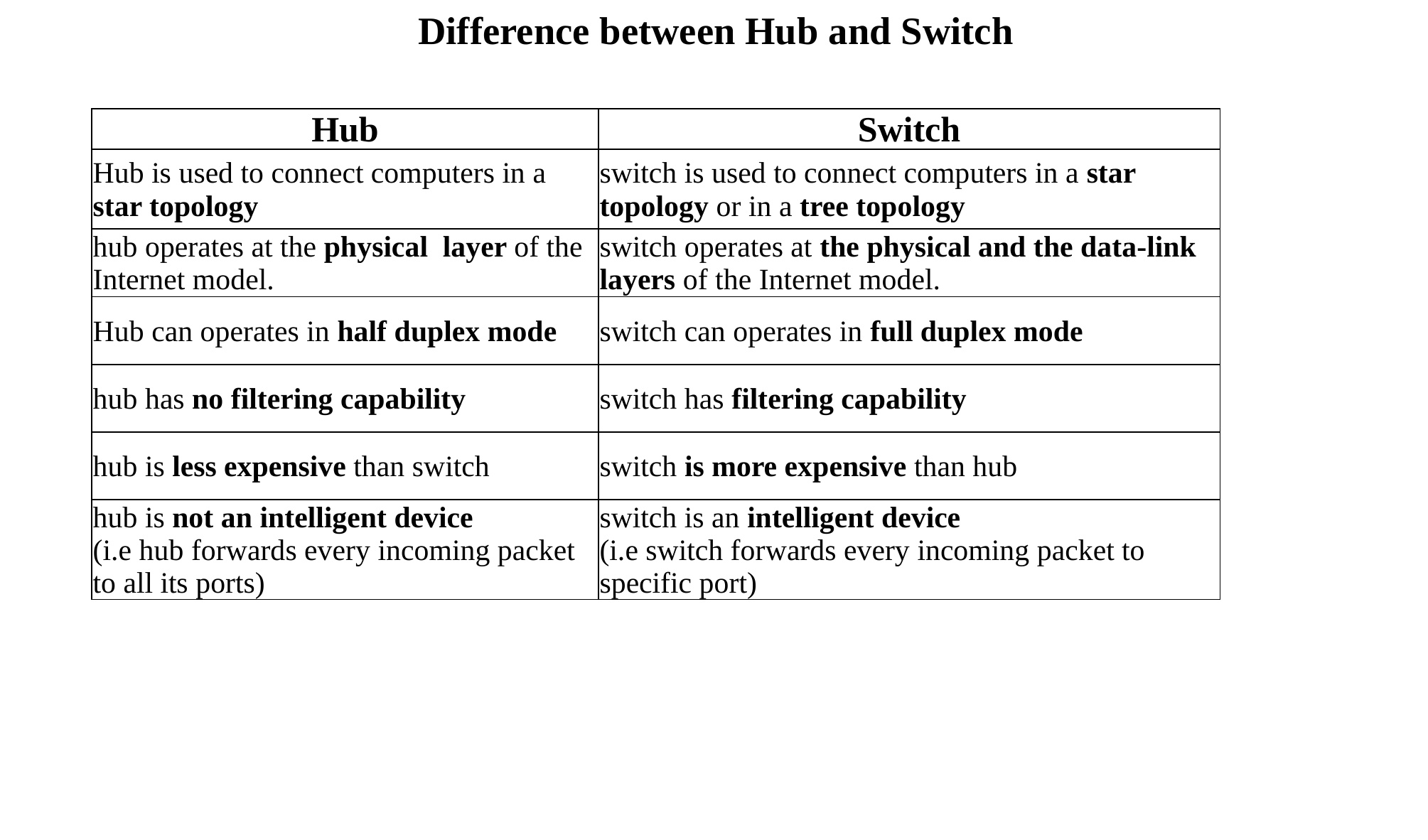

# Difference between Hub and Switch
| Hub | Switch |
| --- | --- |
| Hub is used to connect computers in a star topology | switch is used to connect computers in a star topology or in a tree topology |
| hub operates at the physical layer of the Internet model. | switch operates at the physical and the data-link layers of the Internet model. |
| Hub can operates in half duplex mode | switch can operates in full duplex mode |
| hub has no filtering capability | switch has filtering capability |
| hub is less expensive than switch | switch is more expensive than hub |
| hub is not an intelligent device (i.e hub forwards every incoming packet to all its ports) | switch is an intelligent device (i.e switch forwards every incoming packet to specific port) |